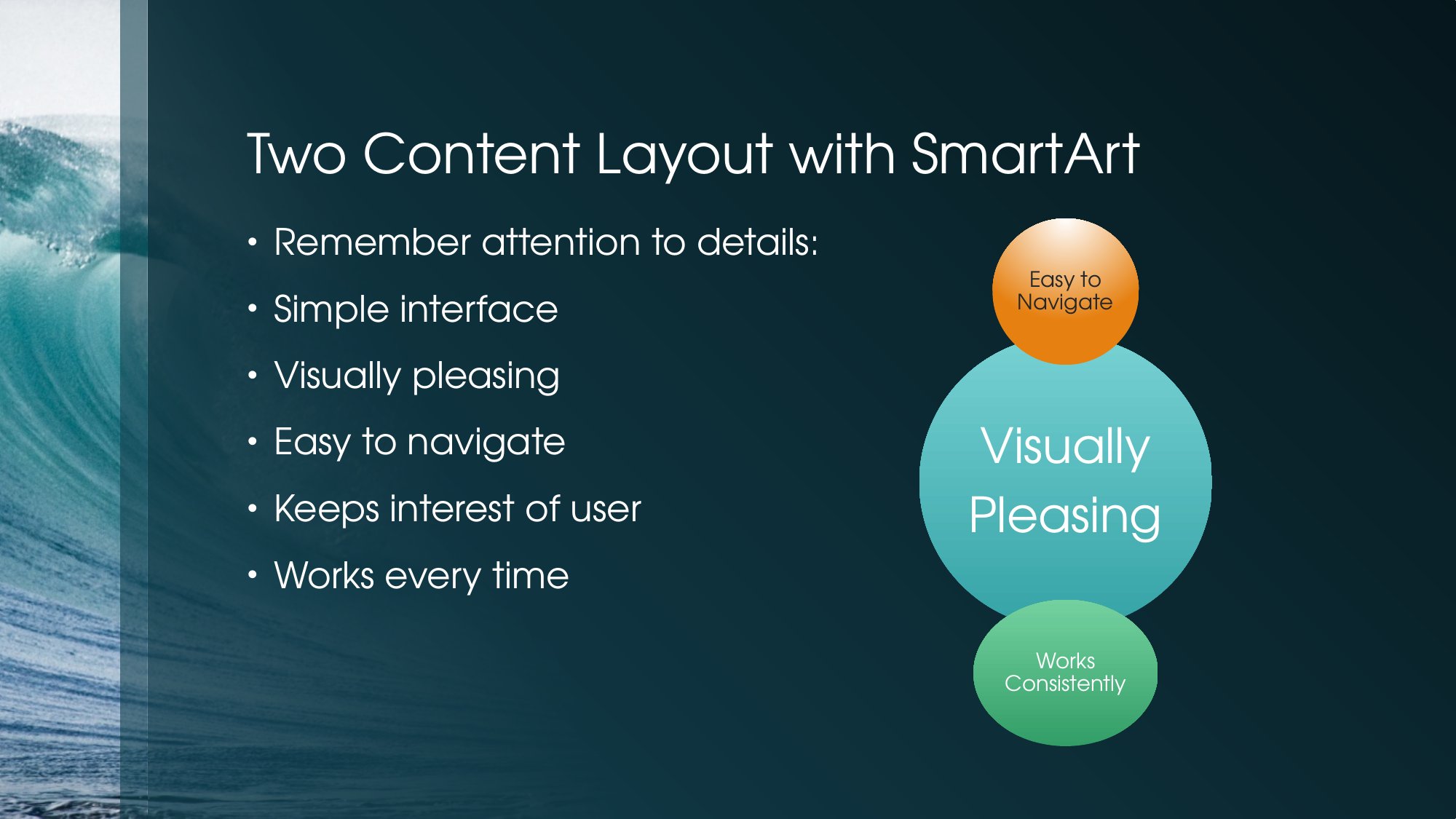

# Two Content Layout with SmartArt
Remember attention to details:
Simple interface
Visually pleasing
Easy to navigate
Keeps interest of user
Works every time

Visually
Pleasing
Easy to Navigate
Works Consistently